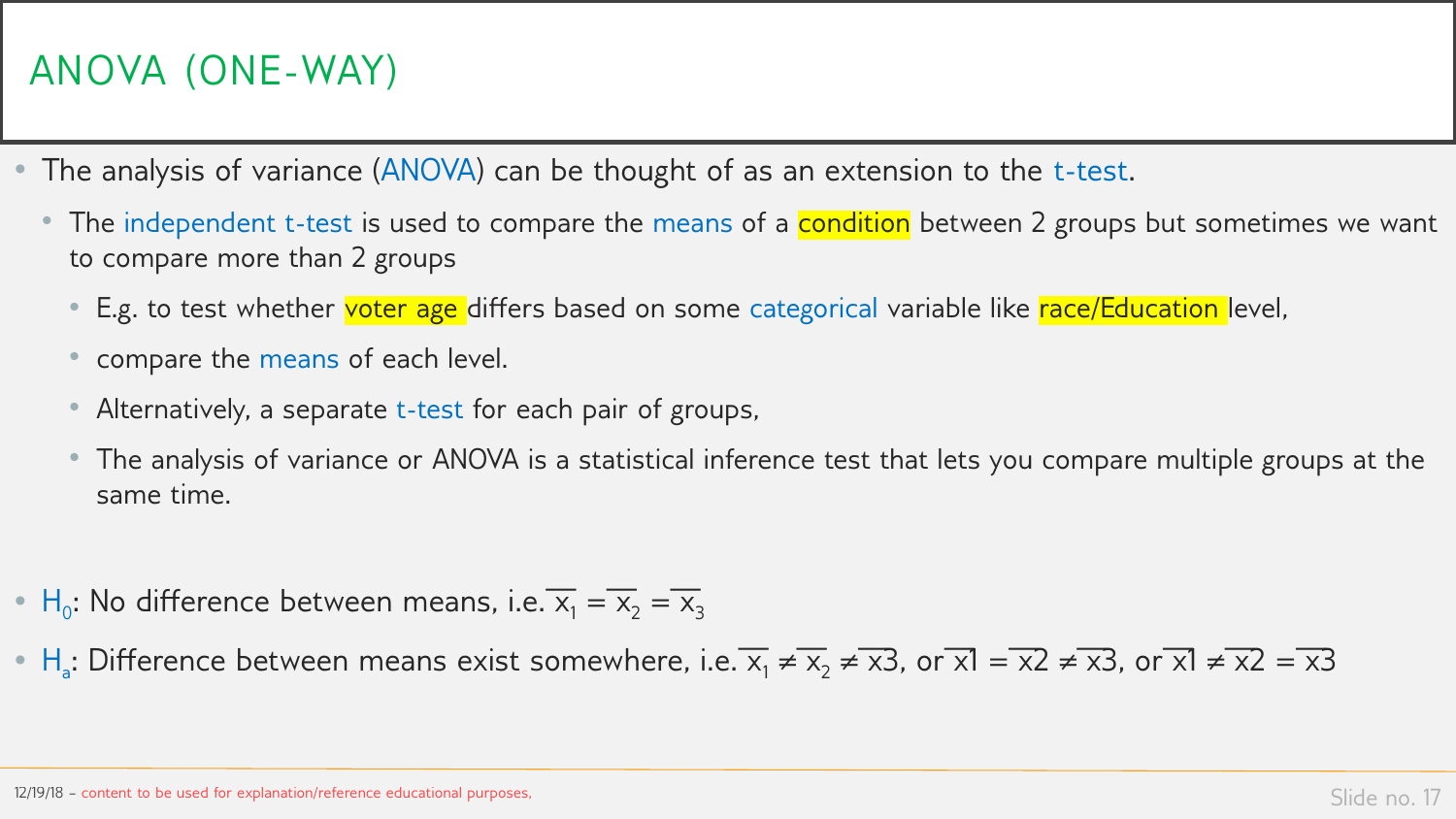

# ANOVA (One-Way)
The analysis of variance (ANOVA) can be thought of as an extension to the t-test.
The independent t-test is used to compare the means of a condition between 2 groups but sometimes we want to compare more than 2 groups
E.g. to test whether voter age differs based on some categorical variable like race/Education level,
compare the means of each level.
Alternatively, a separate t-test for each pair of groups,
The analysis of variance or ANOVA is a statistical inference test that lets you compare multiple groups at the same time.

H0: No difference between means, i.e. ͞x1 = ͞x2 = ͞x3
Ha: Difference between means exist somewhere, i.e. ͞x1 ≠ ͞x2 ≠ ͞x3, or ͞x1 = ͞x2 ≠ ͞x3, or ͞x1 ≠ ͞x2 = ͞x3
12/19/18 – content to be used for explanation/reference educational purposes,
Slide no. 17